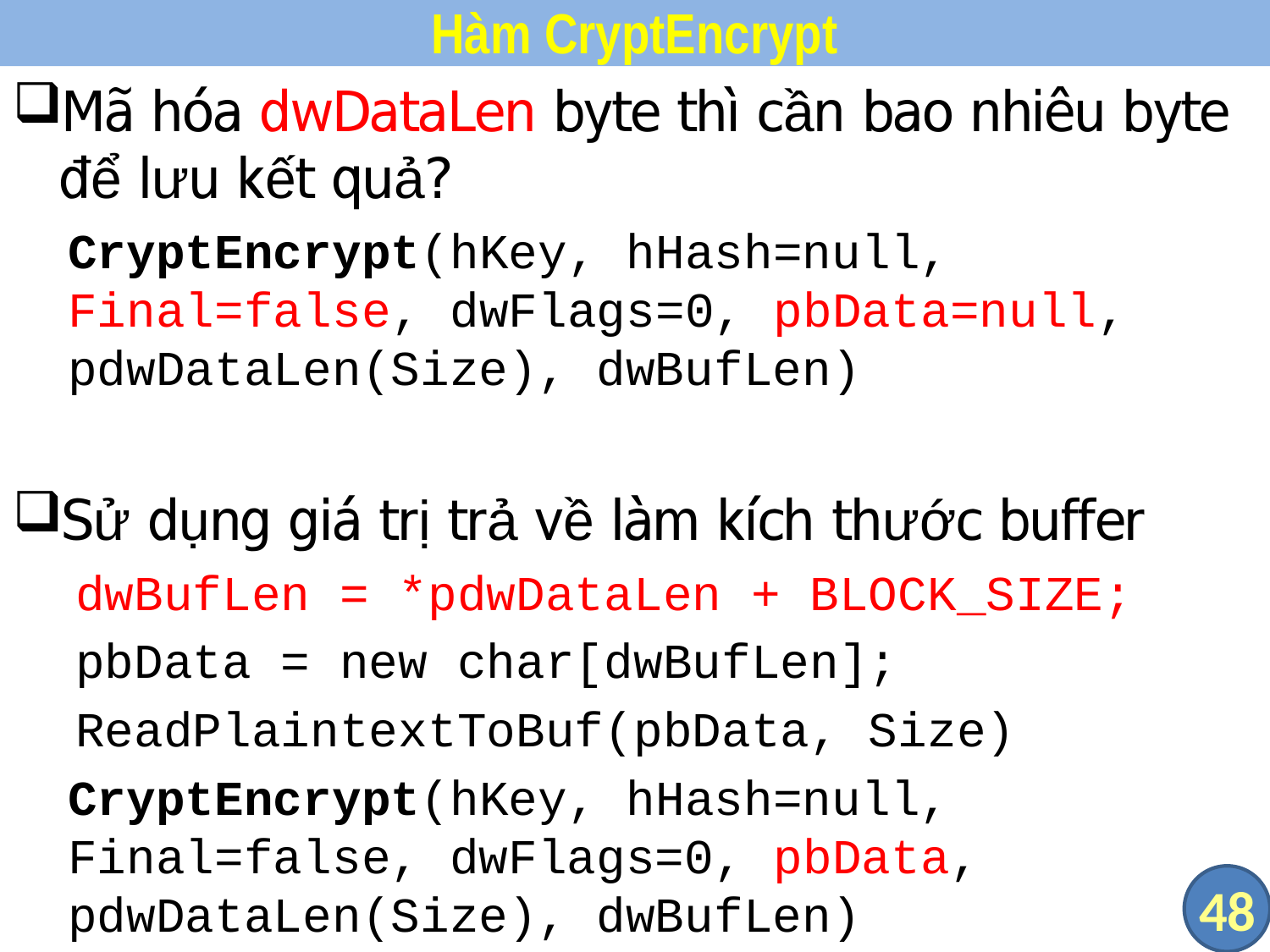

# Hàm CryptEncrypt
Mã hóa dwDataLen byte thì cần bao nhiêu byte để lưu kết quả?
CryptEncrypt(hKey, hHash=null, Final=false, dwFlags=0, pbData=null, pdwDataLen(Size), dwBufLen)

Sử dụng giá trị trả về làm kích thước buffer
dwBufLen = *pdwDataLen + BLOCK_SIZE;
pbData = new char[dwBufLen];
ReadPlaintextToBuf(pbData, Size)
CryptEncrypt(hKey, hHash=null, Final=false, dwFlags=0, pbData, pdwDataLen(Size), dwBufLen)
48